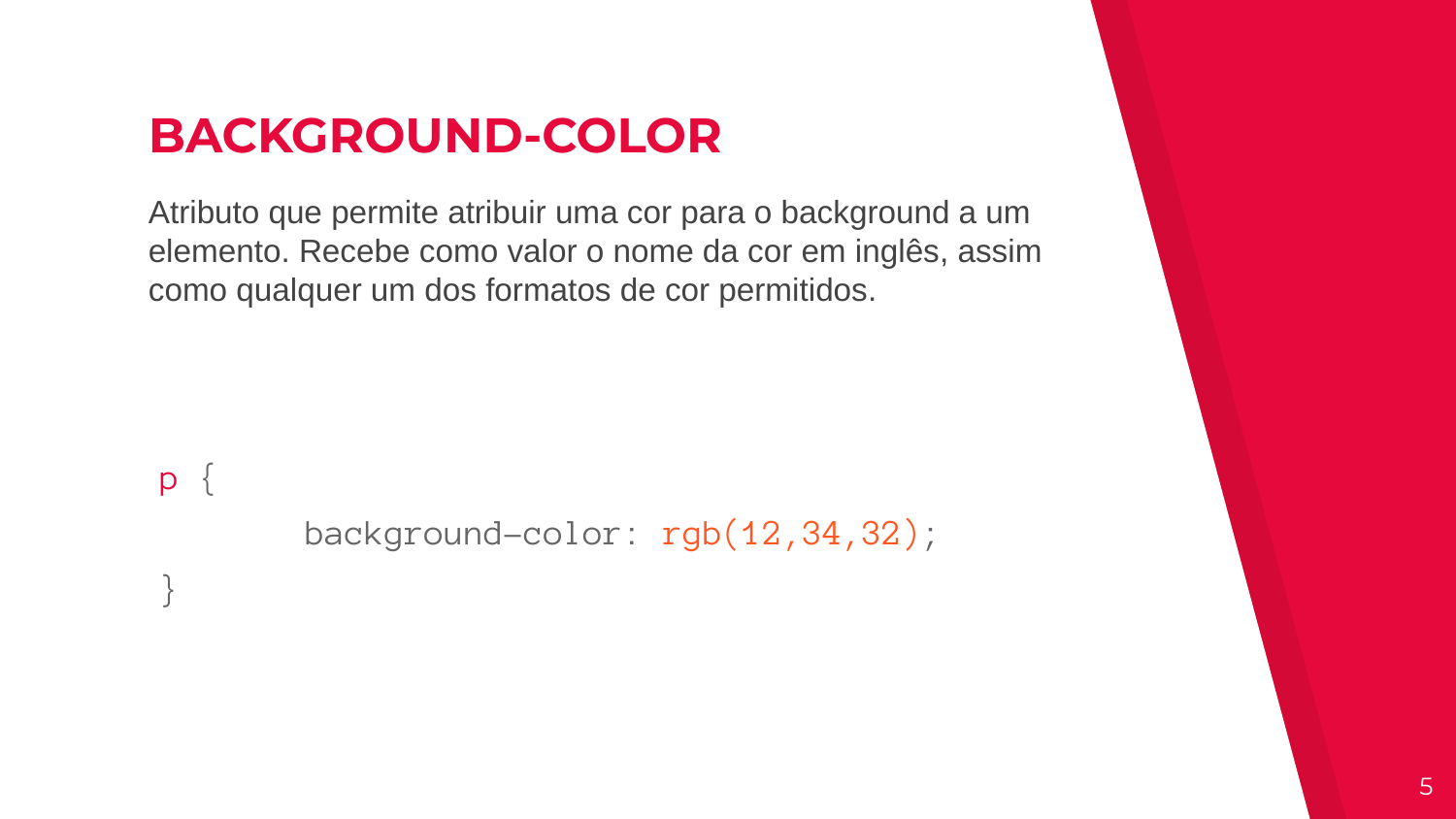

BACKGROUND-COLOR
Atributo que permite atribuir uma cor para o background a um elemento. Recebe como valor o nome da cor em inglês, assim como qualquer um dos formatos de cor permitidos.

p {
	background-color: rgb(12,34,32);
}
5